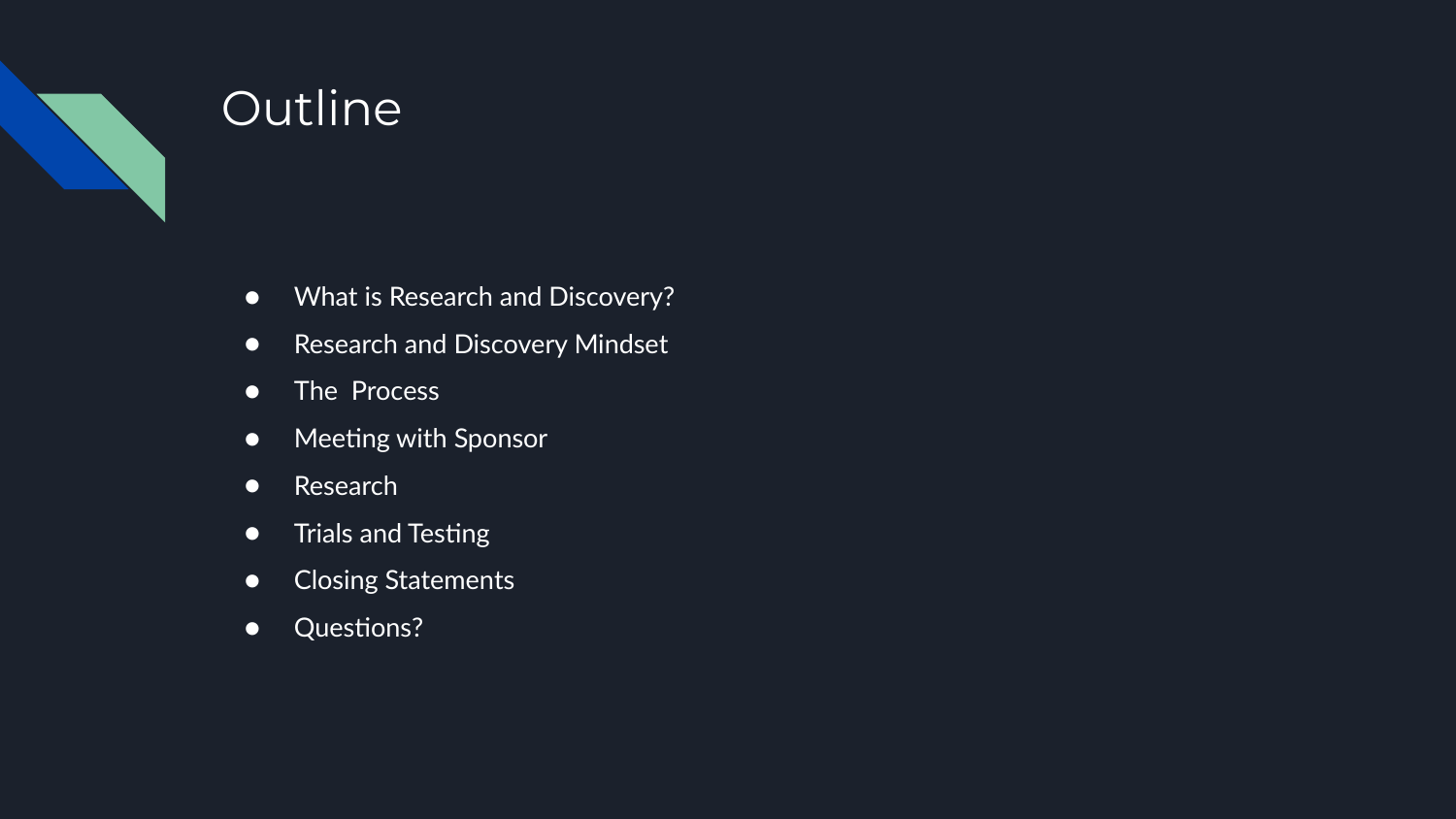

# Outline
What is Research and Discovery?
Research and Discovery Mindset
The  Process
Meeting with Sponsor
Research
Trials and Testing
Closing Statements
Questions?